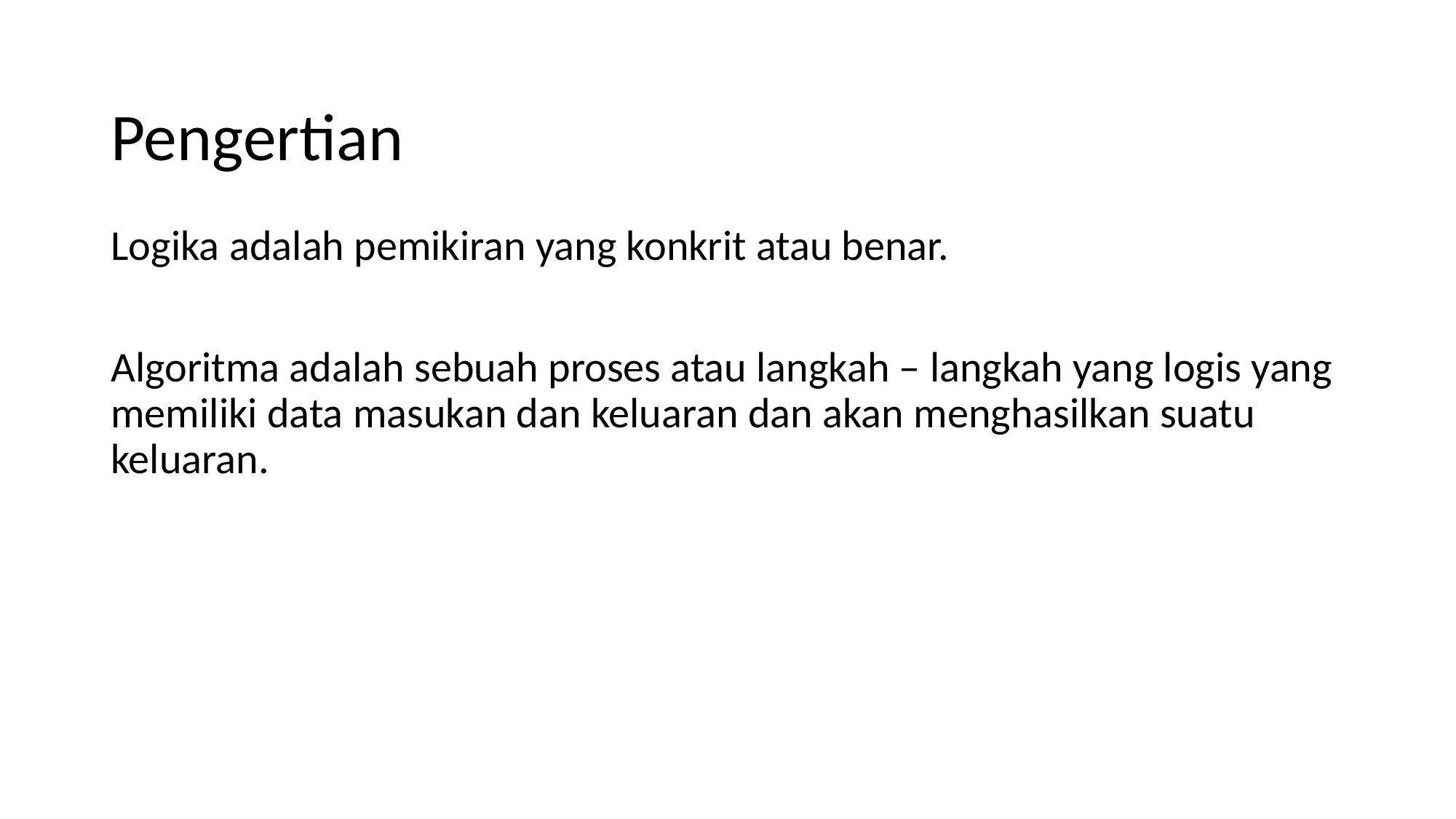

# Pengertian
Logika adalah pemikiran yang konkrit atau benar.

Algoritma adalah sebuah proses atau langkah – langkah yang logis yang memiliki data masukan dan keluaran dan akan menghasilkan suatu keluaran.